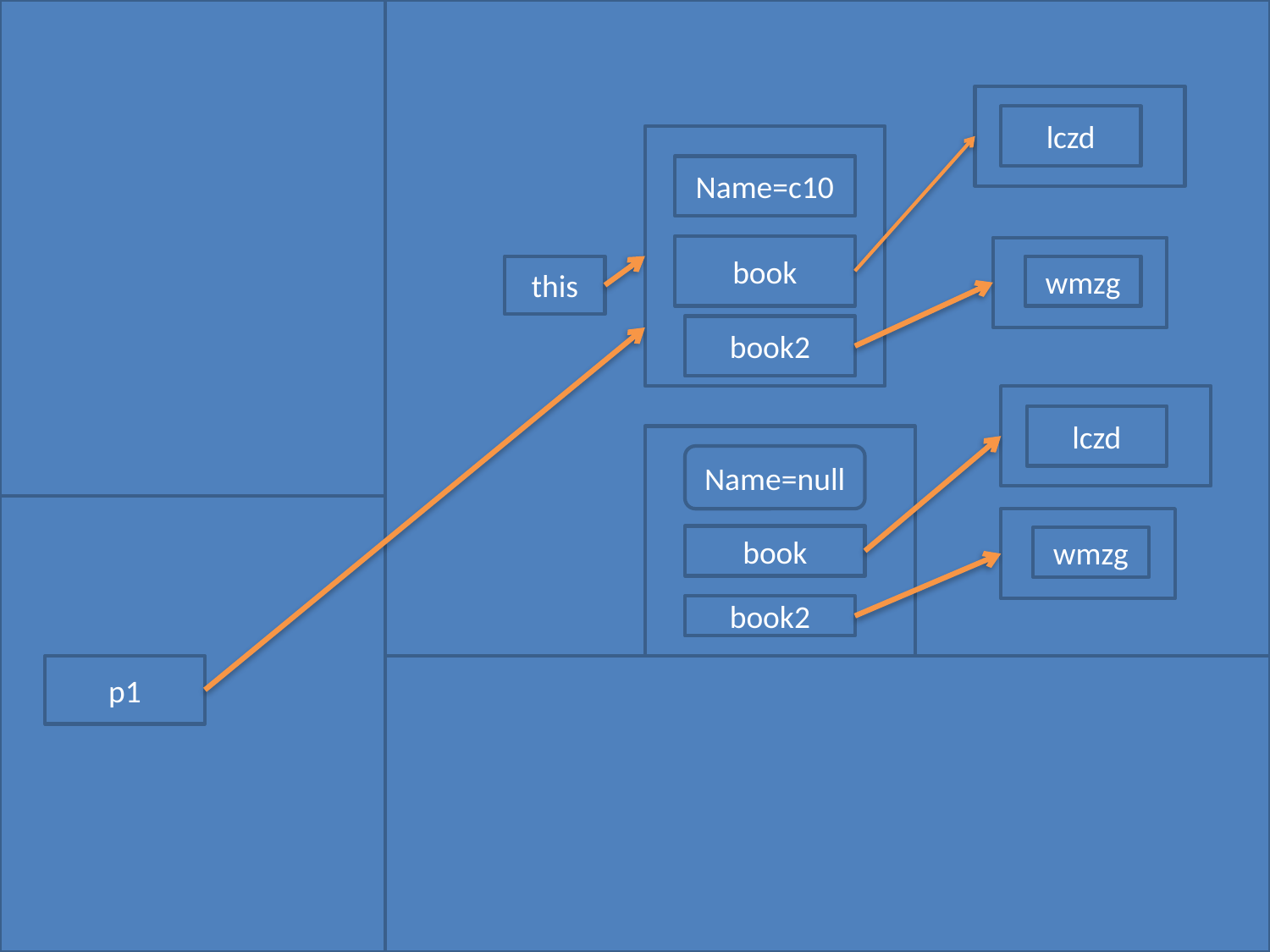

lczd

Name=c10
book

this
wmzg
#
book2

lczd

Name=null

book
wmzg

book2
p1